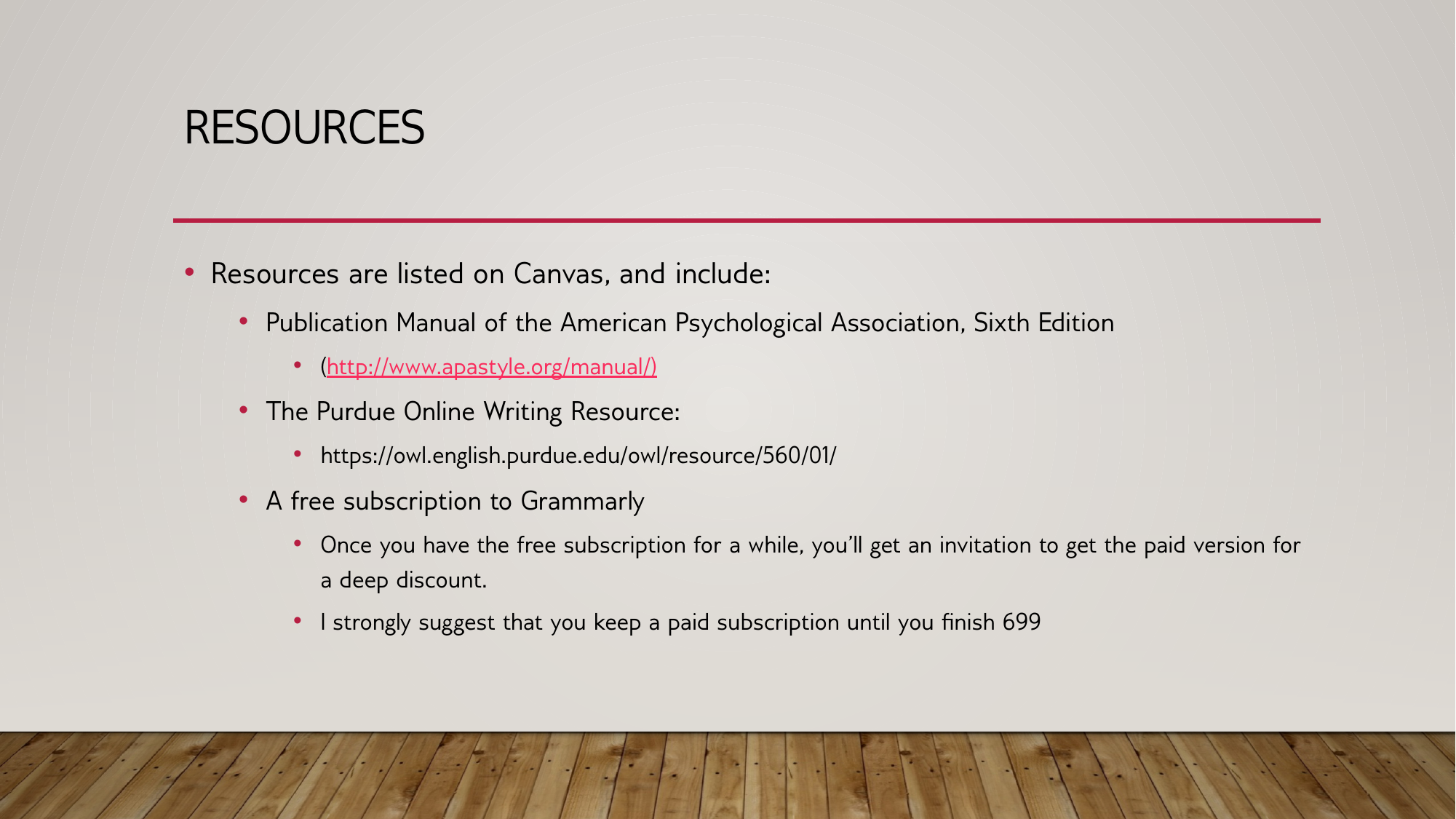

# Resources
Resources are listed on Canvas, and include:
Publication Manual of the American Psychological Association, Sixth Edition
(http://www.apastyle.org/manual/)
The Purdue Online Writing Resource:
https://owl.english.purdue.edu/owl/resource/560/01/
A free subscription to Grammarly
Once you have the free subscription for a while, you’ll get an invitation to get the paid version for a deep discount.
I strongly suggest that you keep a paid subscription until you finish 699